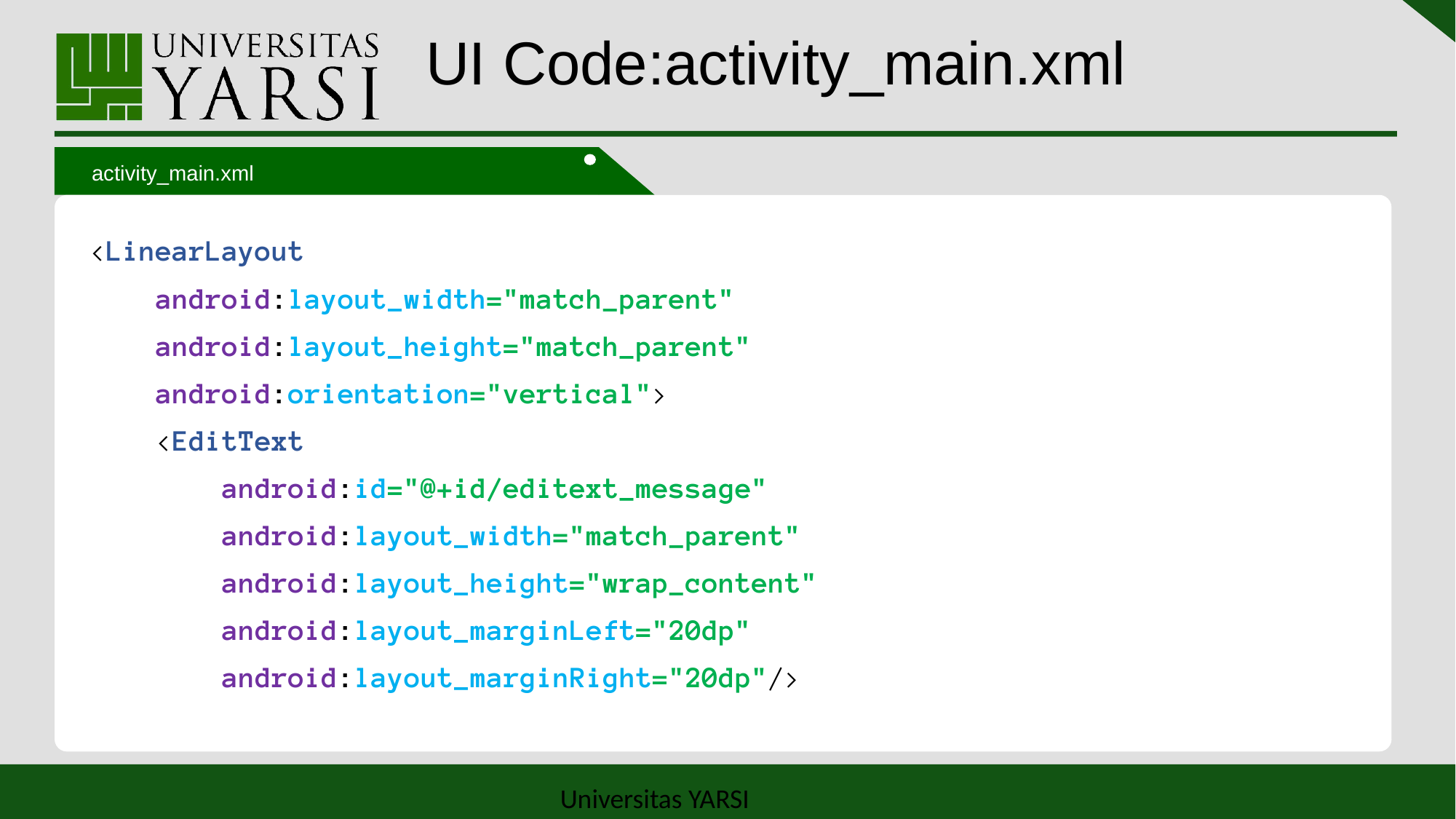

# UI Code:activity_main.xml
activity_main.xml
<LinearLayout
    android:layout_width="match_parent"
    android:layout_height="match_parent"
    android:orientation="vertical">
    <EditText
        android:id="@+id/editext_message"
        android:layout_width="match_parent"
        android:layout_height="wrap_content"
        android:layout_marginLeft="20dp"
        android:layout_marginRight="20dp"/>
9
Universitas YARSI